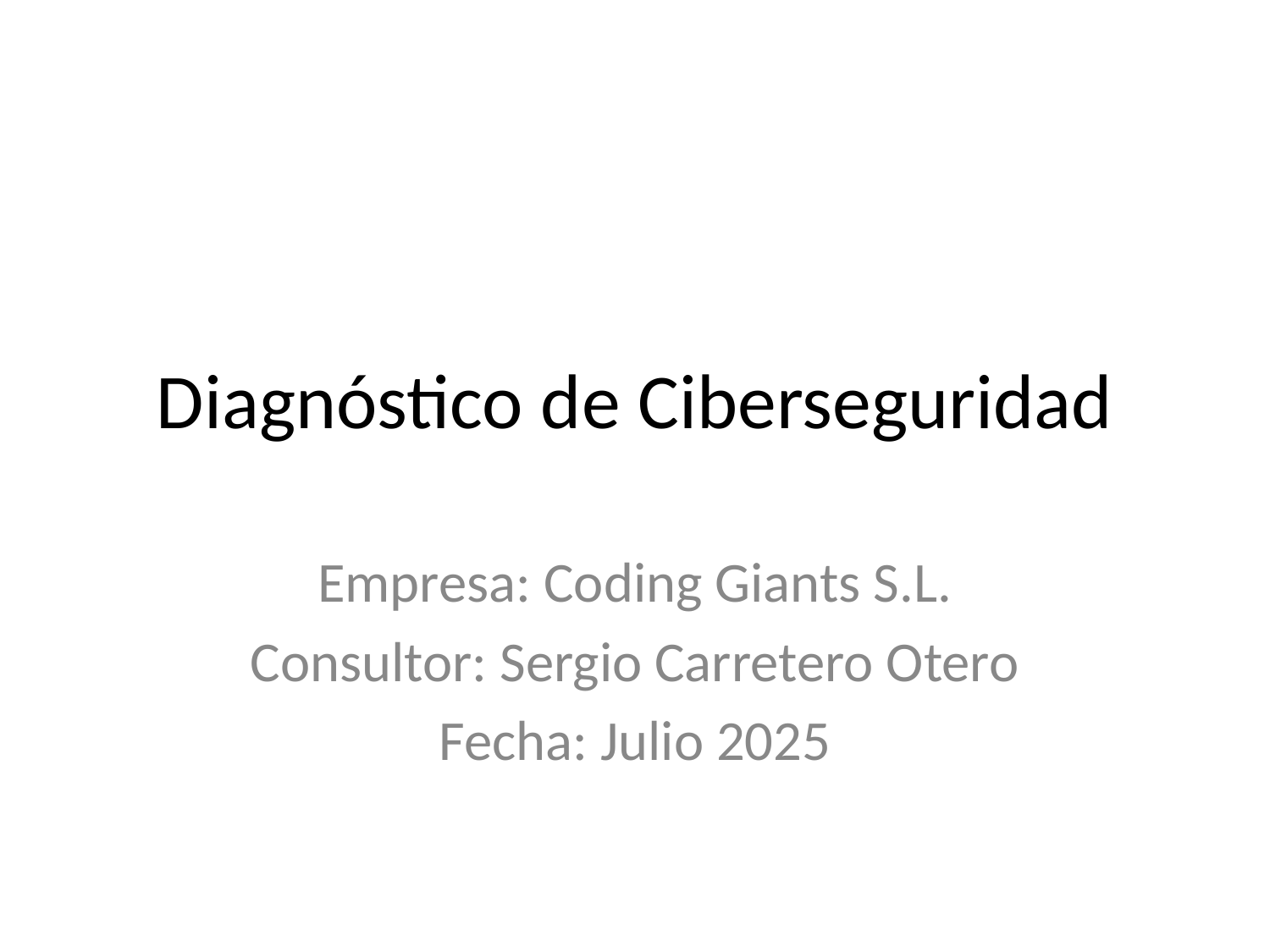

# Diagnóstico de Ciberseguridad
Empresa: Coding Giants S.L.
Consultor: Sergio Carretero Otero
Fecha: Julio 2025